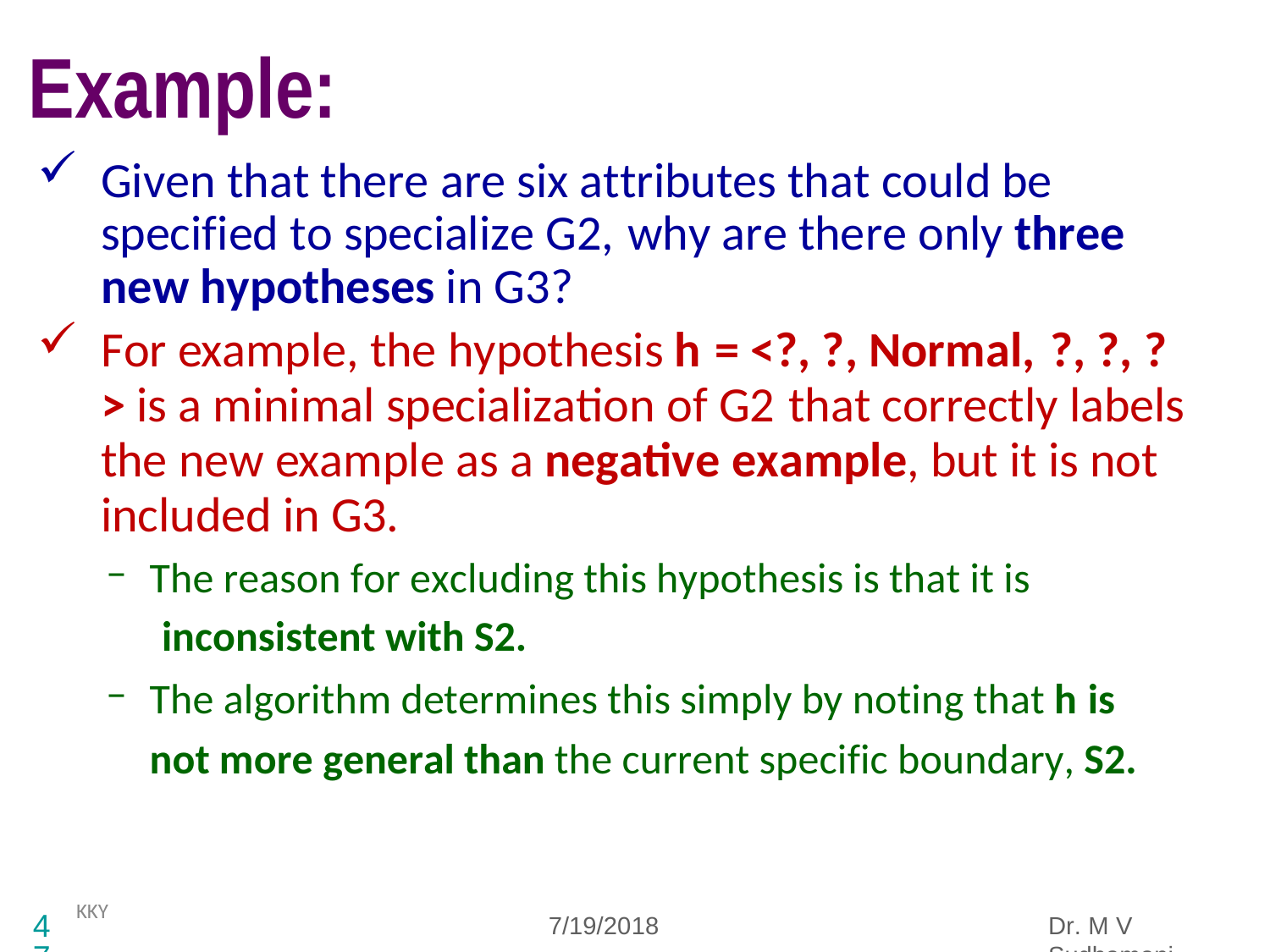

# Example:
Given that there are six attributes that could be specified to specialize G2, why are there only three new hypotheses in G3?
For example, the hypothesis h = <?, ?, Normal, ?, ?, ?> is a minimal specialization of G2 that correctly labels the new example as a negative example, but it is not included in G3.
The reason for excluding this hypothesis is that it is
inconsistent with S2.
The algorithm determines this simply by noting that h is not more general than the current specific boundary, S2.
KKY

47
47
7/19/2018
Dr. M V Sudhamani